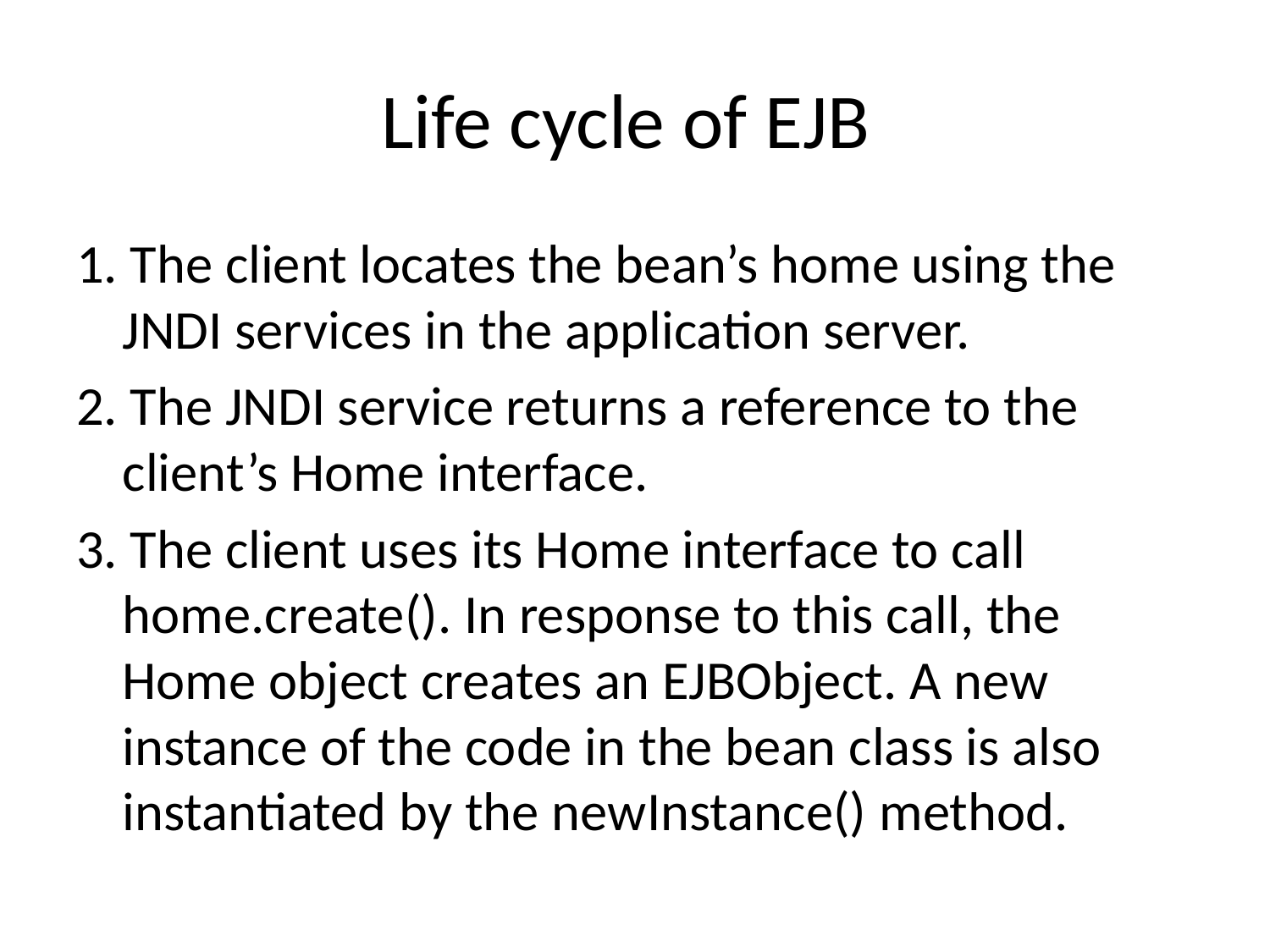

# Life cycle of EJB
1. The client locates the bean’s home using the JNDI services in the application server.
2. The JNDI service returns a reference to the client’s Home interface.
3. The client uses its Home interface to call home.create(). In response to this call, the Home object creates an EJBObject. A new instance of the code in the bean class is also instantiated by the newInstance() method.